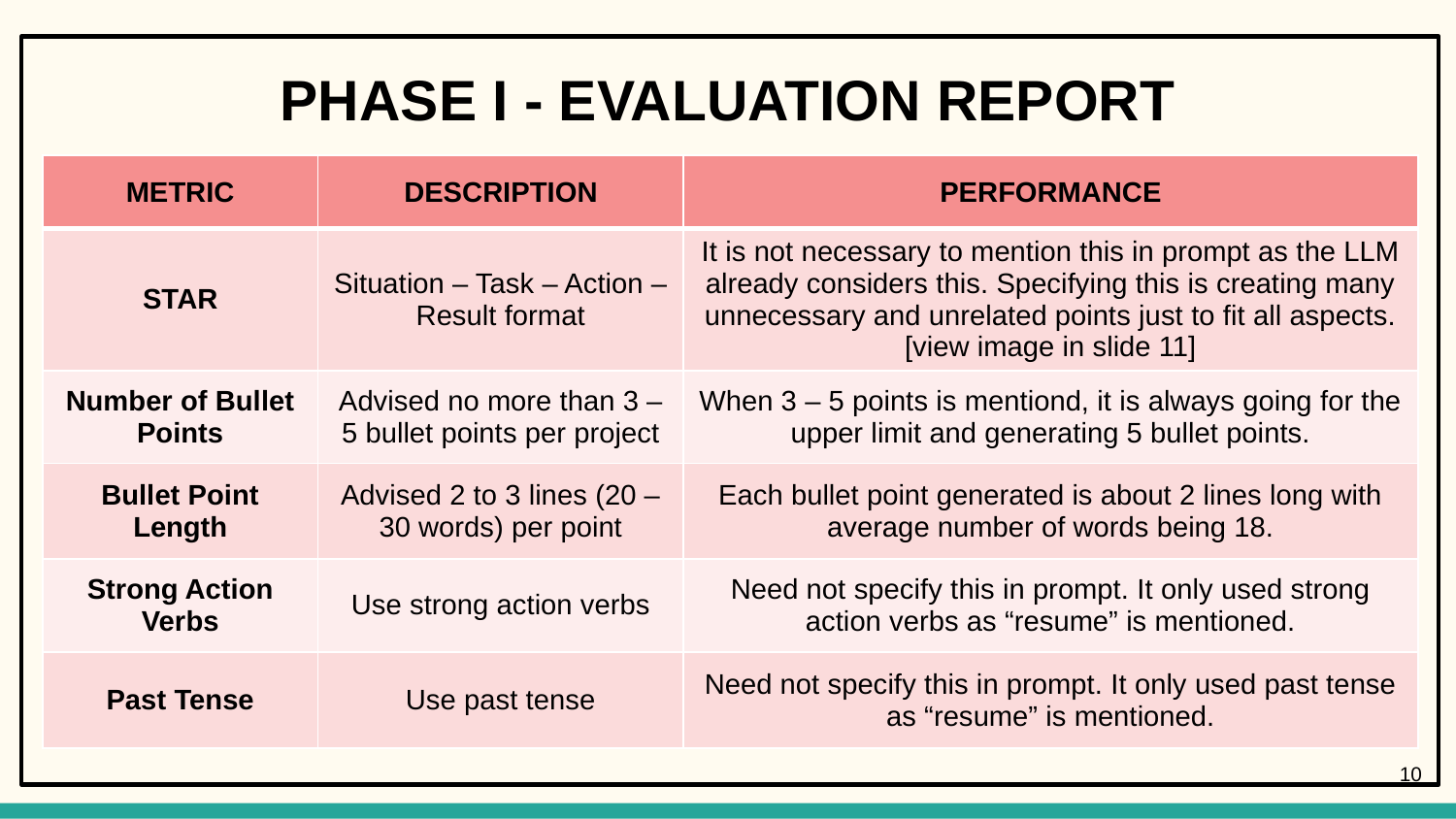

# PHASE I - EVALUATION REPORT
| METRIC | DESCRIPTION | PERFORMANCE |
| --- | --- | --- |
| STAR | Situation – Task – Action – Result format | It is not necessary to mention this in prompt as the LLM already considers this. Specifying this is creating many unnecessary and unrelated points just to fit all aspects. [view image in slide 11] |
| Number of Bullet Points | Advised no more than 3 – 5 bullet points per project | When 3 – 5 points is mentiond, it is always going for the upper limit and generating 5 bullet points. |
| Bullet Point Length | Advised 2 to 3 lines (20 – 30 words) per point | Each bullet point generated is about 2 lines long with average number of words being 18. |
| Strong Action Verbs | Use strong action verbs | Need not specify this in prompt. It only used strong action verbs as “resume” is mentioned. |
| Past Tense | Use past tense | Need not specify this in prompt. It only used past tense as “resume” is mentioned. |
10